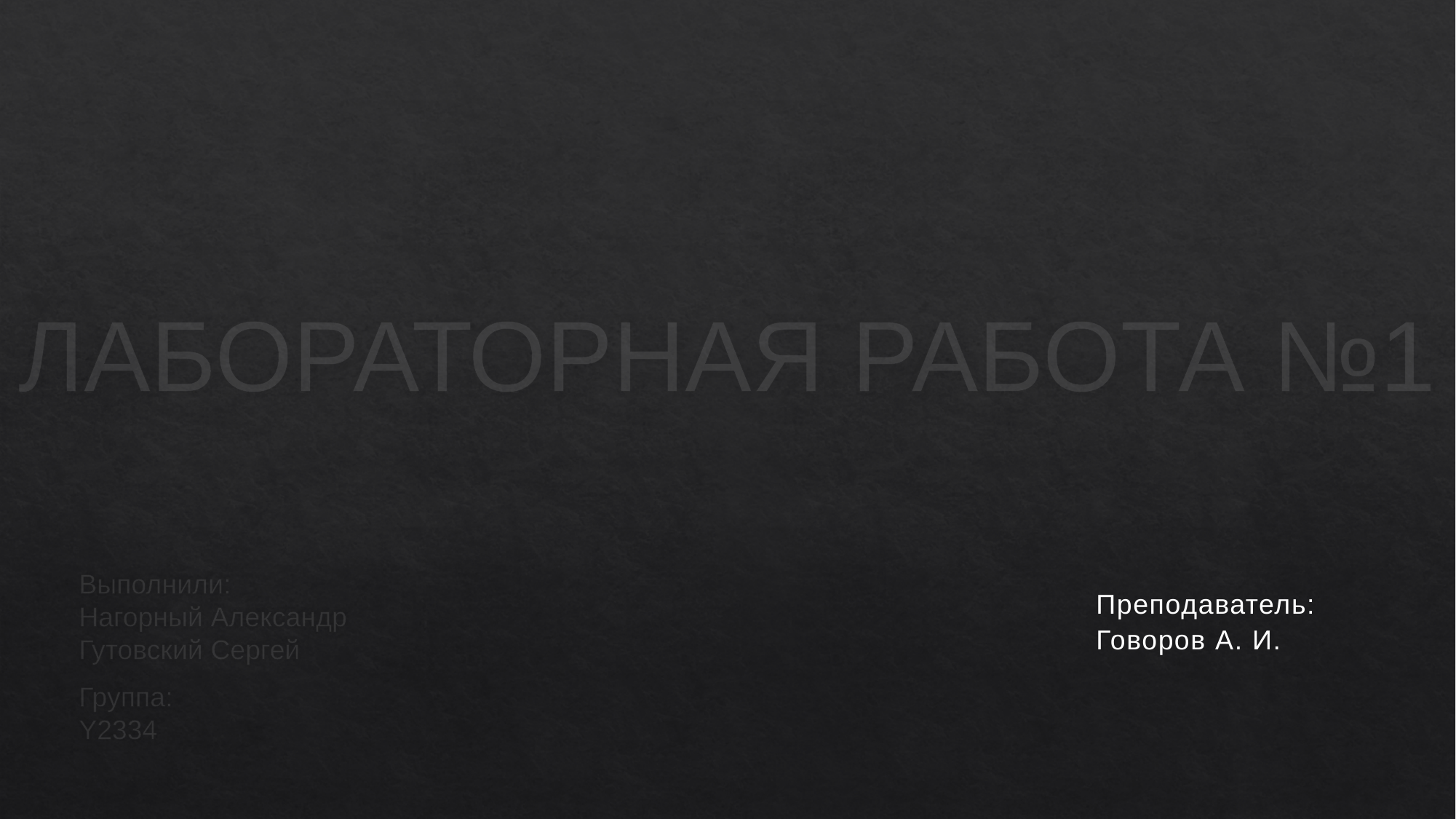

# ЛАБОРАТОРНАЯ РАБОТА №1
Выполнили:
Нагорный Александр
Гутовский Сергей
Группа:
Y2334
Преподаватель:
Говоров А. И.